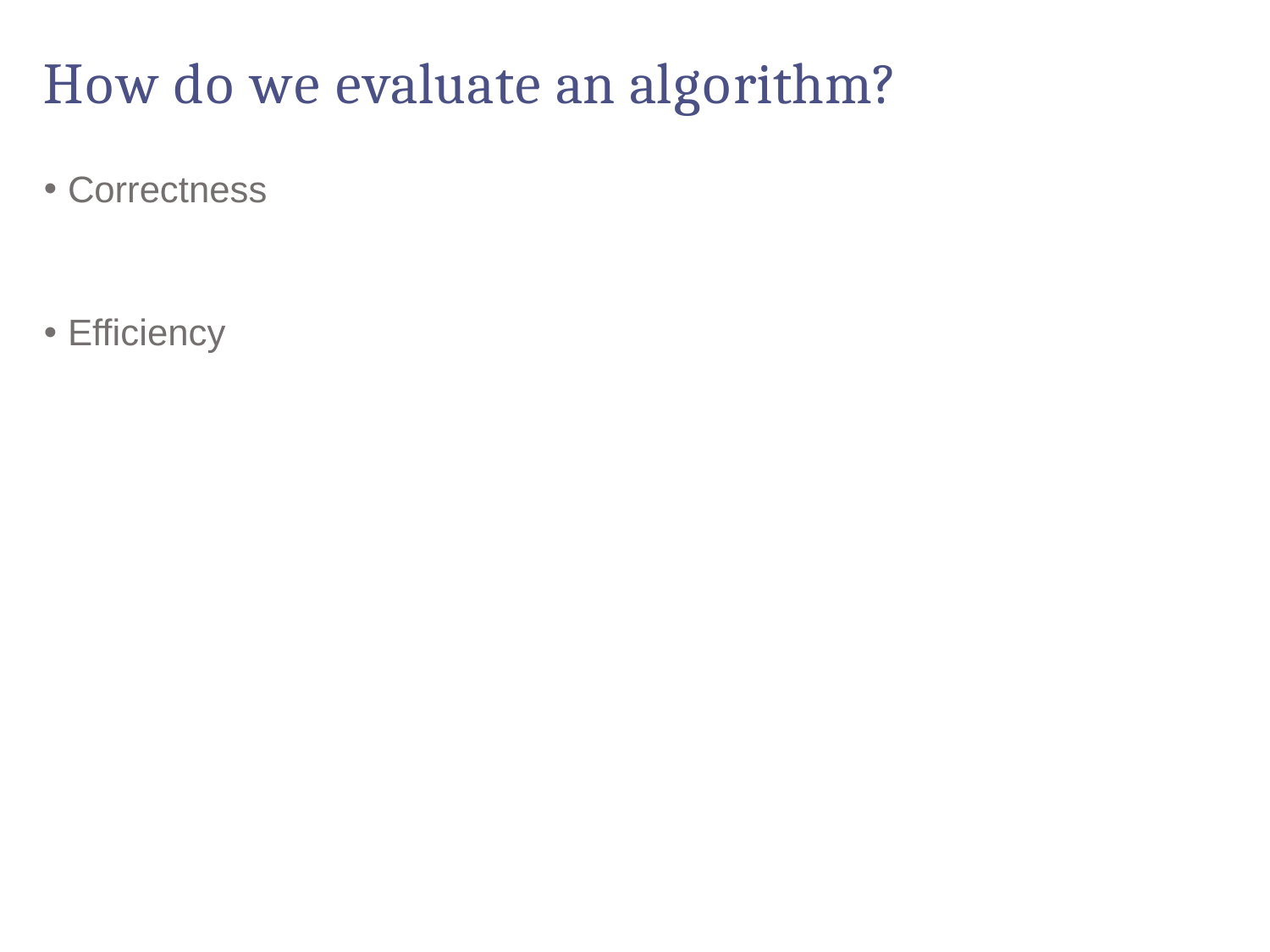

# How do we evaluate an algorithm?
Correctness

Efficiency